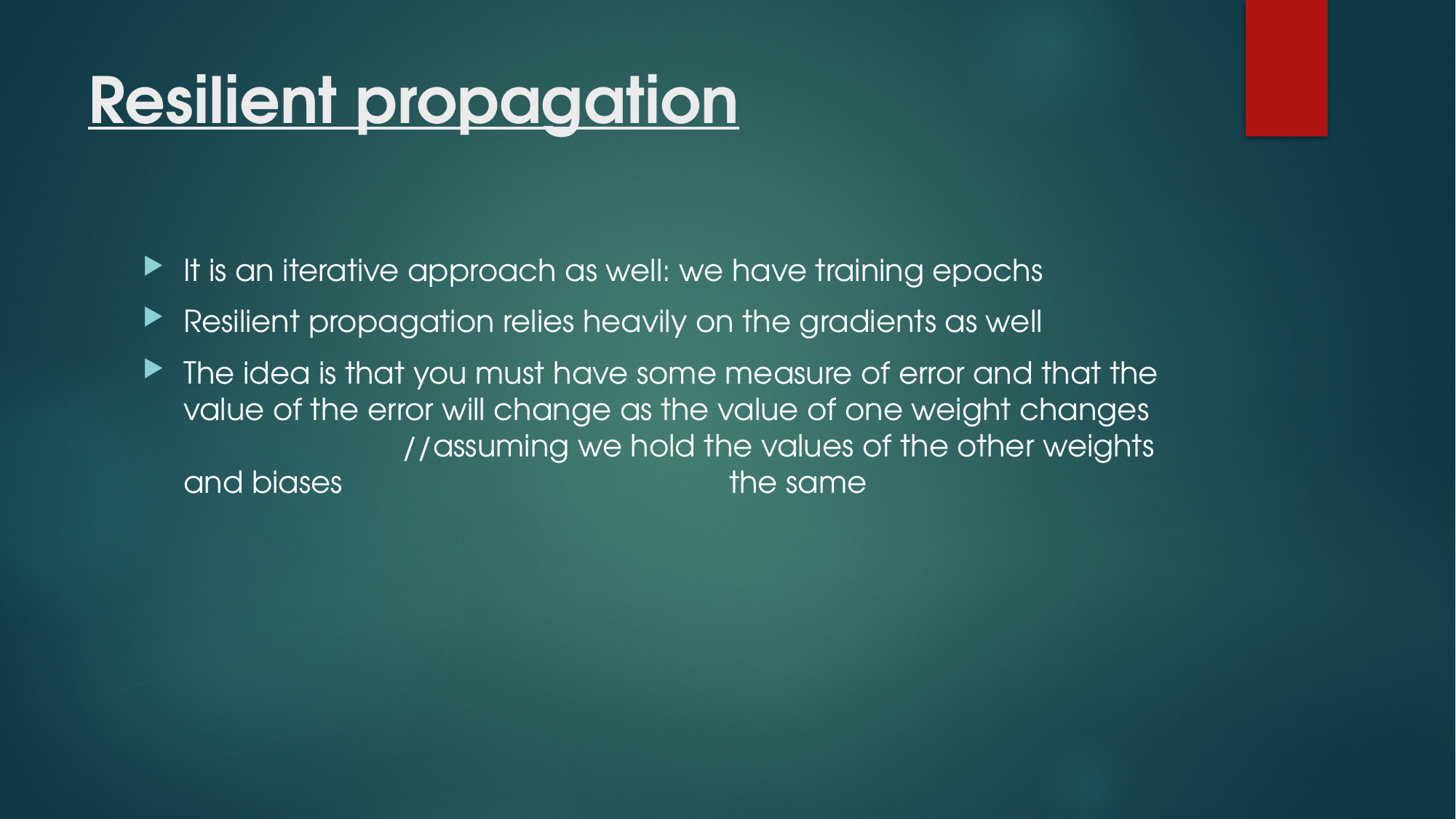

# Resilient propagation
It is an iterative approach as well: we have training epochs
Resilient propagation relies heavily on the gradients as well
The idea is that you must have some measure of error and that the value of the error will change as the value of one weight changes 			//assuming we hold the values of the other weights and biases 				the same